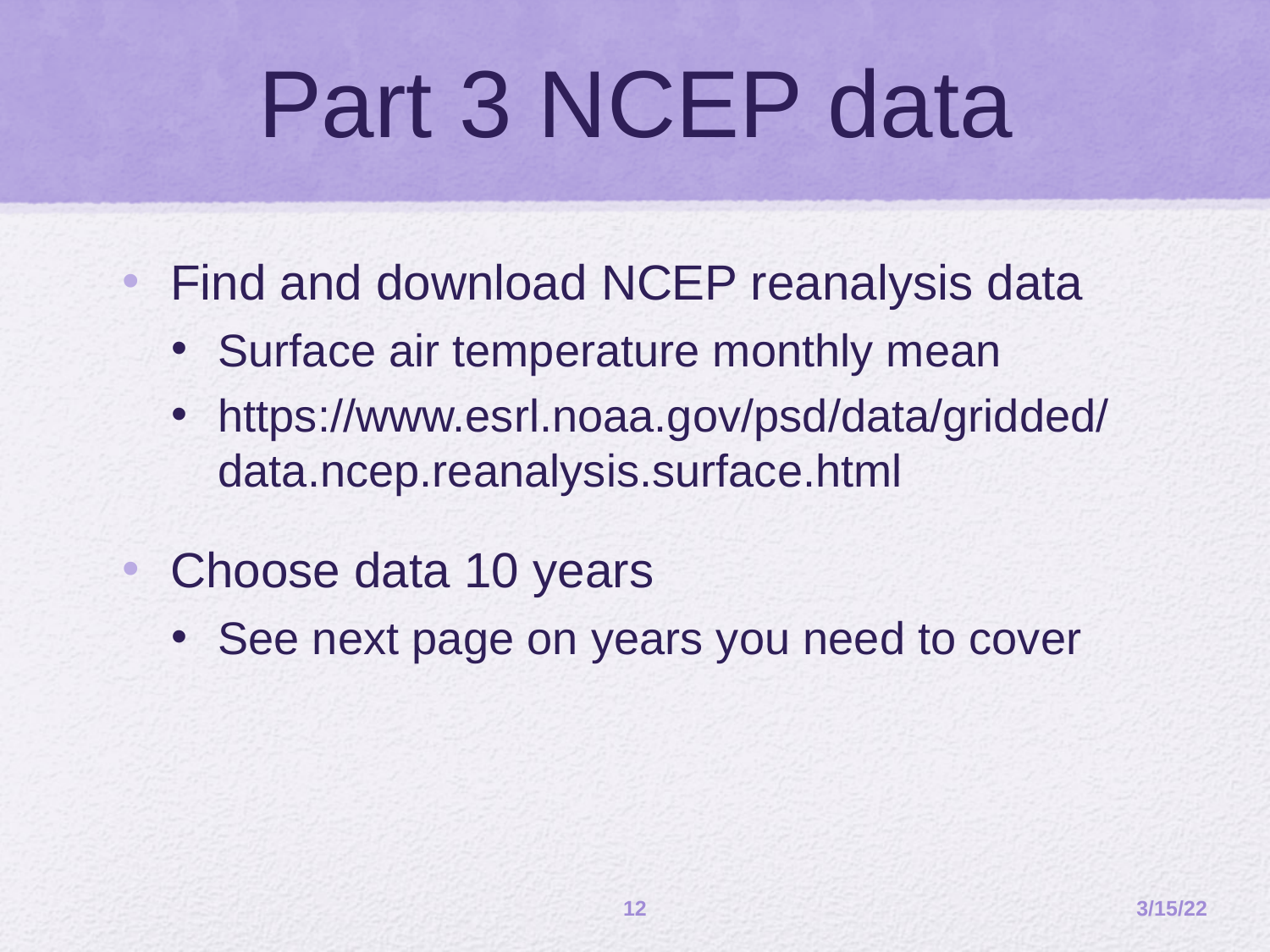

# Part 3 NCEP data
Find and download NCEP reanalysis data
Surface air temperature monthly mean
https://www.esrl.noaa.gov/psd/data/gridded/data.ncep.reanalysis.surface.html
Choose data 10 years
See next page on years you need to cover
12
3/15/22